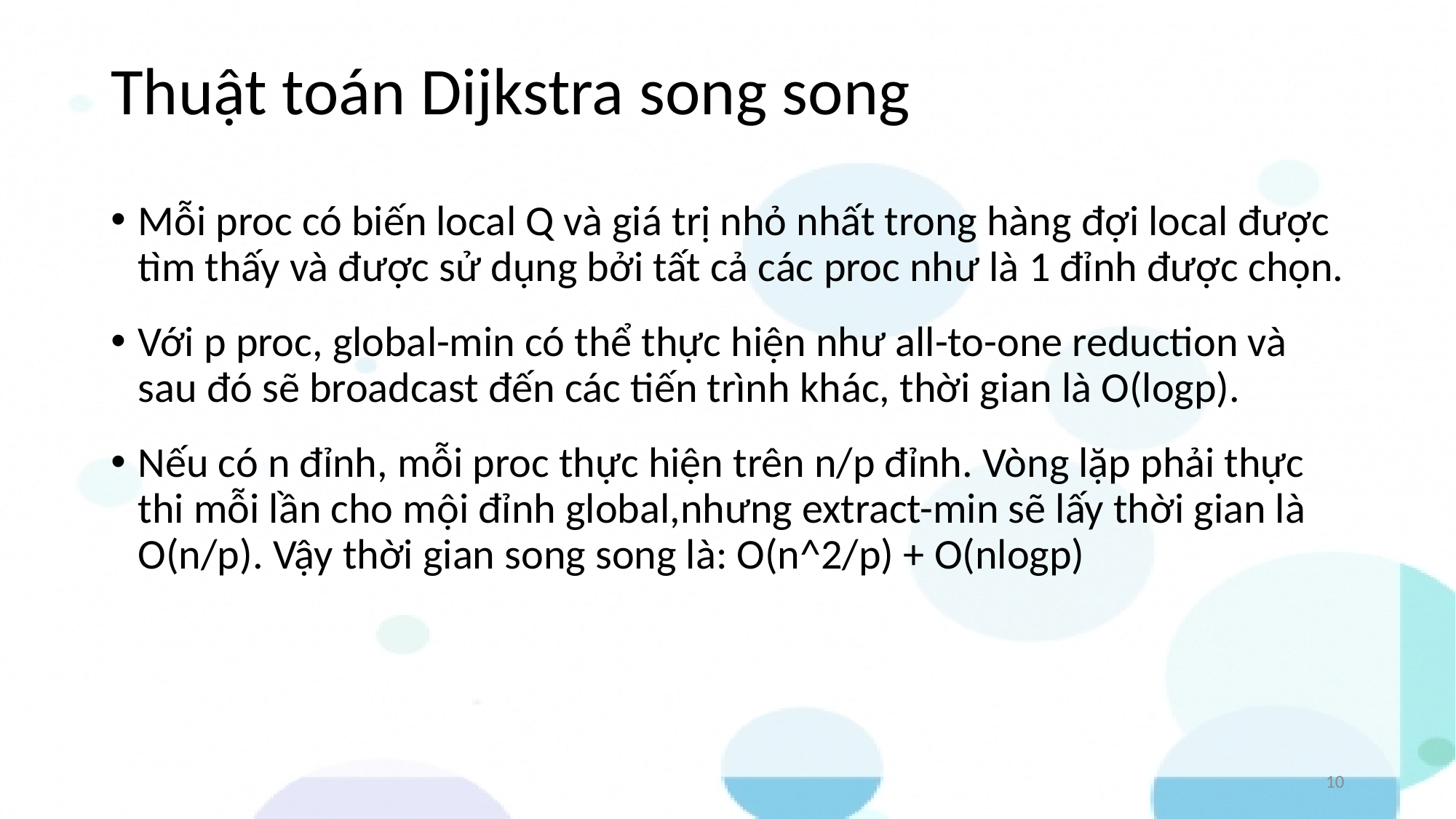

Thuật toán Dijkstra song song

Mỗi proc có biến local Q và giá trị nhỏ nhất trong hàng đợi local được tìm thấy và được sử dụng bởi tất cả các proc như là 1 đỉnh được chọn.

Với p proc, global-min có thể thực hiện như all-to-one reduction và sau đó sẽ broadcast đến các tiến trình khác, thời gian là O(logp).

Nếu có n đỉnh, mỗi proc thực hiện trên n/p đỉnh. Vòng lặp phải thực thi mỗi lần cho mội đỉnh global,nhưng extract-min sẽ lấy thời gian là O(n/p). Vậy thời gian song song là: O(n^2/p) + O(nlogp)
10